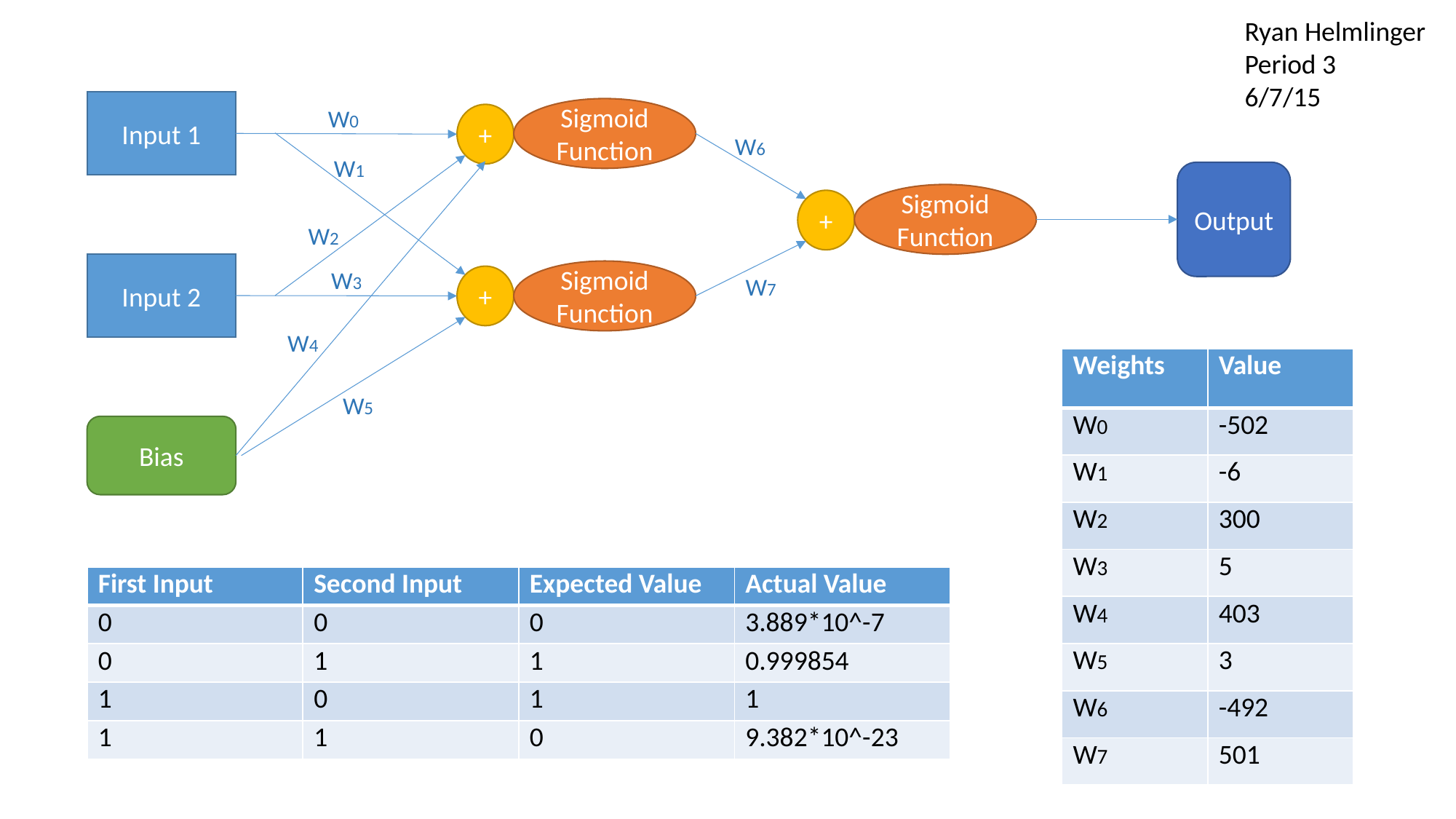

Ryan Helmlinger
Period 3
6/7/15
Input 1
W0
Sigmoid Function
+
W6
W1
Output
Sigmoid Function
+
W2
Input 2
W3
Sigmoid Function
+
W7
W4
| Weights | Value |
| --- | --- |
| W0 | -502 |
| W1 | -6 |
| W2 | 300 |
| W3 | 5 |
| W4 | 403 |
| W5 | 3 |
| W6 | -492 |
| W7 | 501 |
W5
Bias
| First Input | Second Input | Expected Value | Actual Value |
| --- | --- | --- | --- |
| 0 | 0 | 0 | 3.889\*10^-7 |
| 0 | 1 | 1 | 0.999854 |
| 1 | 0 | 1 | 1 |
| 1 | 1 | 0 | 9.382\*10^-23 |